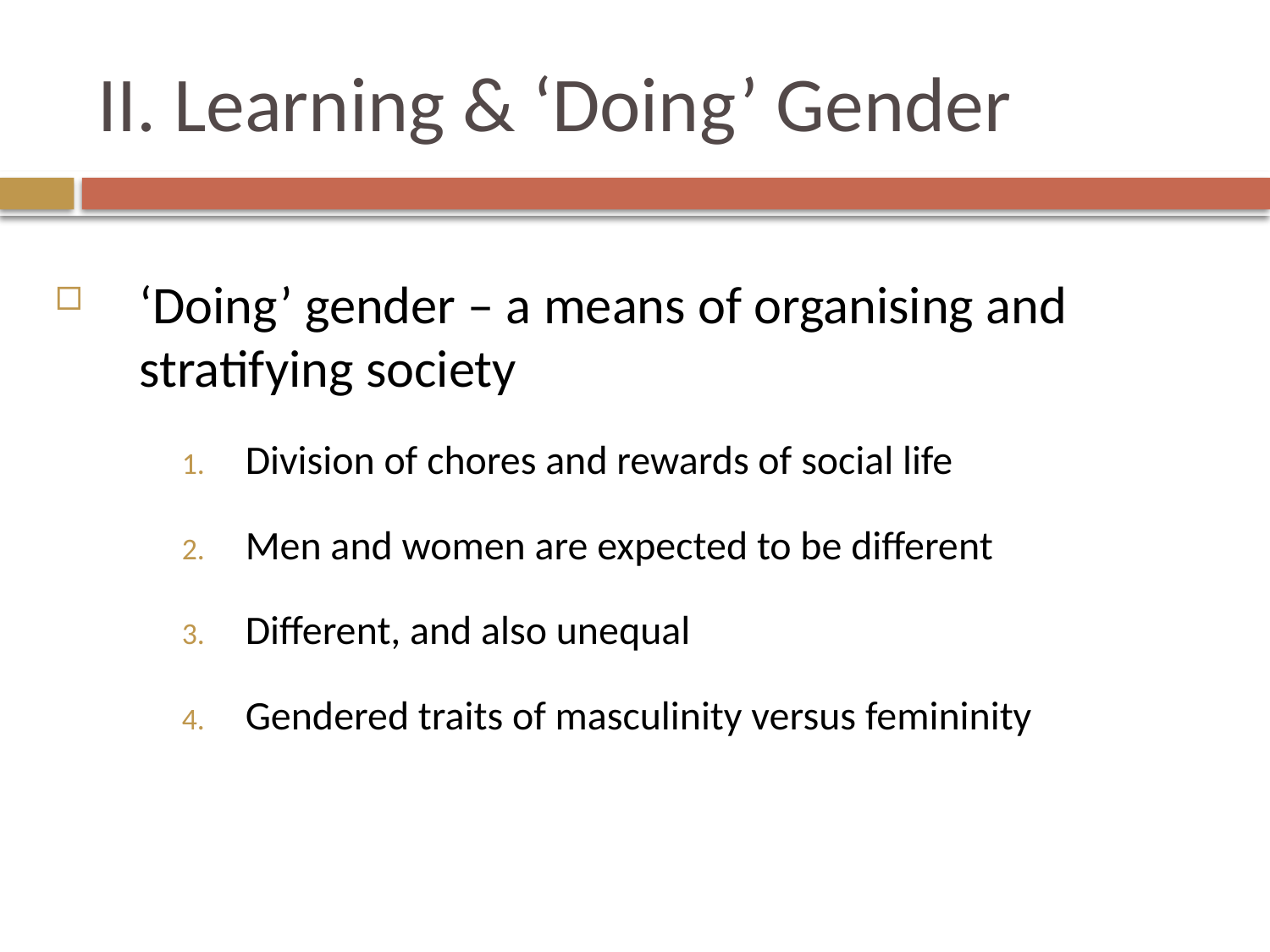

# II. Learning & ‘Doing’ Gender
‘Doing’ gender – a means of organising and stratifying society
Division of chores and rewards of social life
Men and women are expected to be different
Different, and also unequal
Gendered traits of masculinity versus femininity